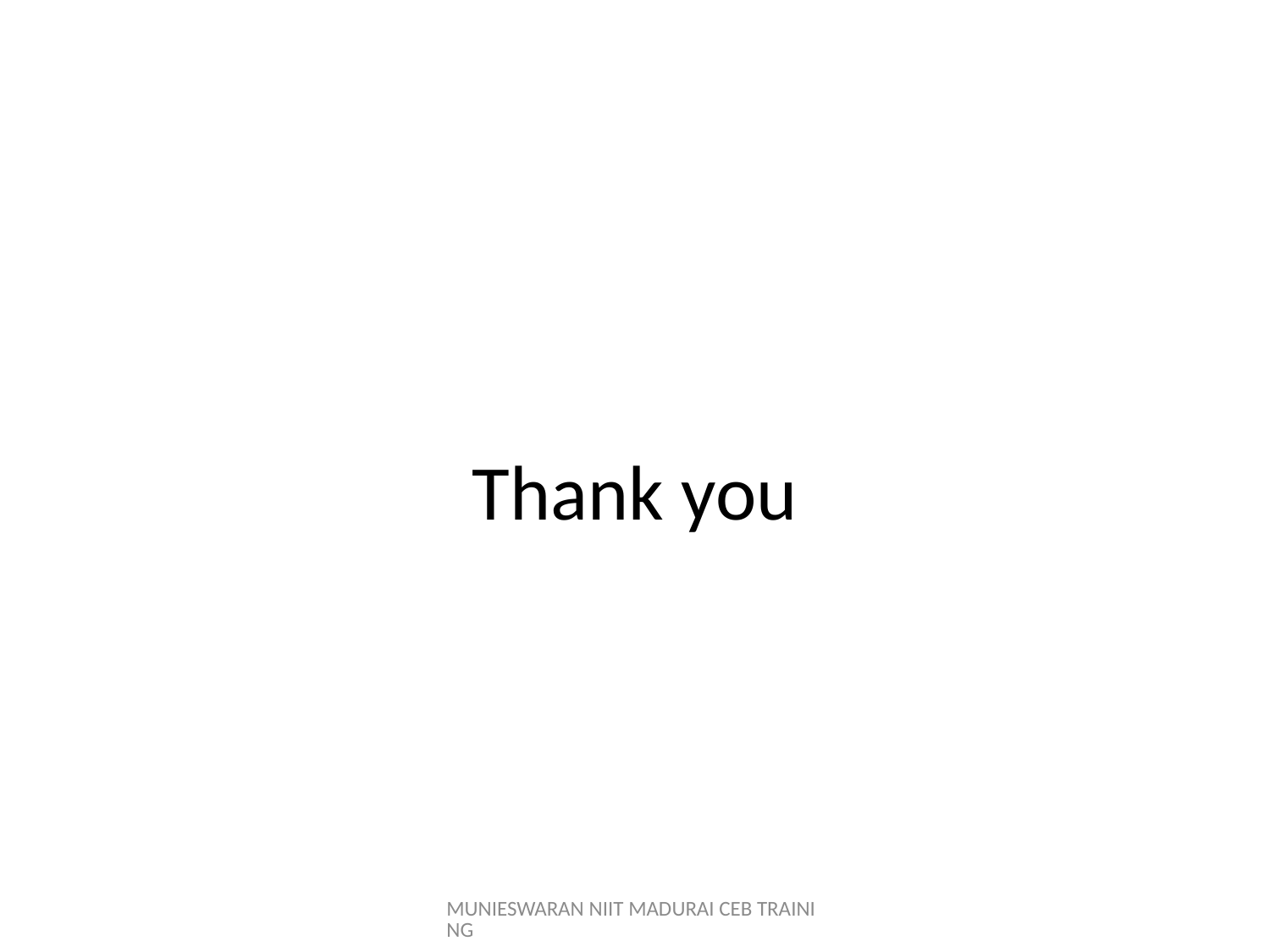

#
Thank you
MUNIESWARAN NIIT MADURAI CEB TRAINING